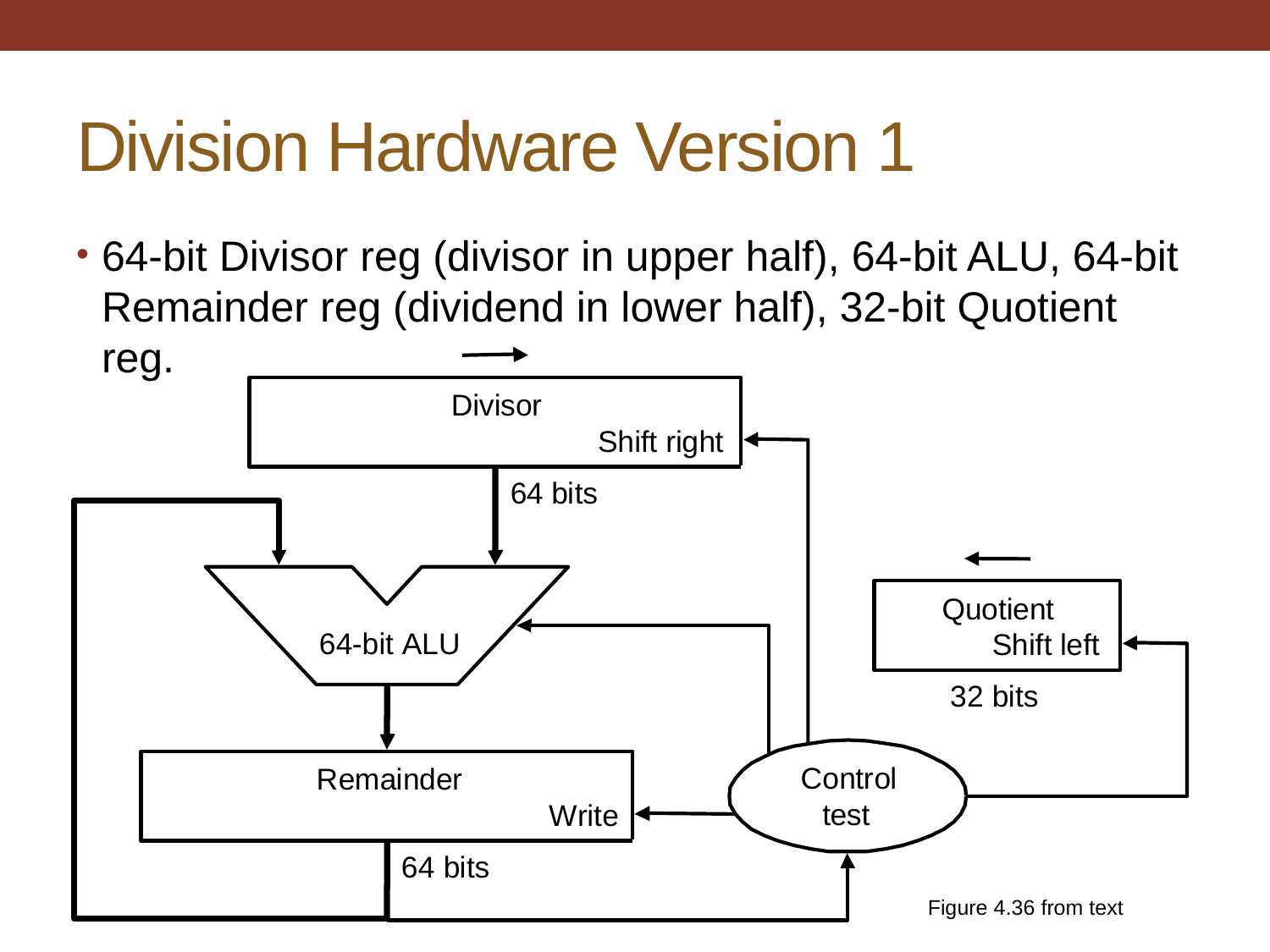

# Division Hardware Version 1
64-bit Divisor reg (divisor in upper half), 64-bit ALU, 64-bit Remainder reg (dividend in lower half), 32-bit Quotient reg.

D
i
v
i
s
o
r
S
h
i
f
t

r
i
g
h
t

6
4

b
i
t
s

Q
u
o
t
i
e
n
t

6
4
-
b
i
t

A
L
U

S
h
i
f
t

l
e
f
t

3
2

b
i
t
s

C
o
n
t
r
o
l

R
e
m
a
i
n
d
e
r
t
e
s
t
W
r
i
t
e

6
4

b
i
t
s

Figure 4.36 from text